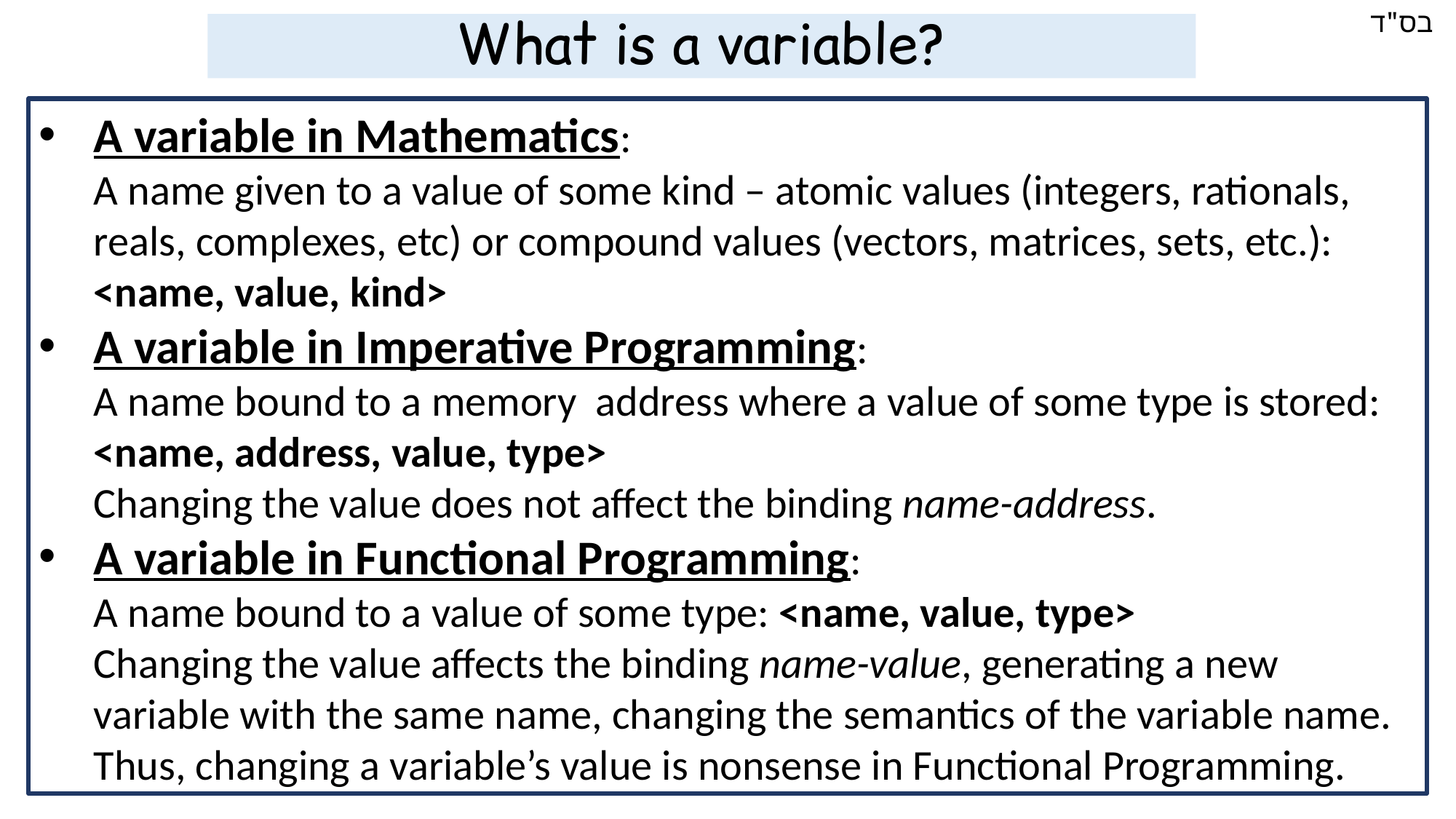

# What is a variable?
A variable in Mathematics:
A name given to a value of some kind – atomic values (integers, rationals, reals, complexes, etc) or compound values (vectors, matrices, sets, etc.): <name, value, kind>
A variable in Imperative Programming:
A name bound to a memory  address where a value of some type is stored: <name, address, value, type>
Changing the value does not affect the binding name-address.
A variable in Functional Programming:
A name bound to a value of some type: <name, value, type>
Changing the value affects the binding name-value, generating a new variable with the same name, changing the semantics of the variable name.
Thus, changing a variable’s value is nonsense in Functional Programming.